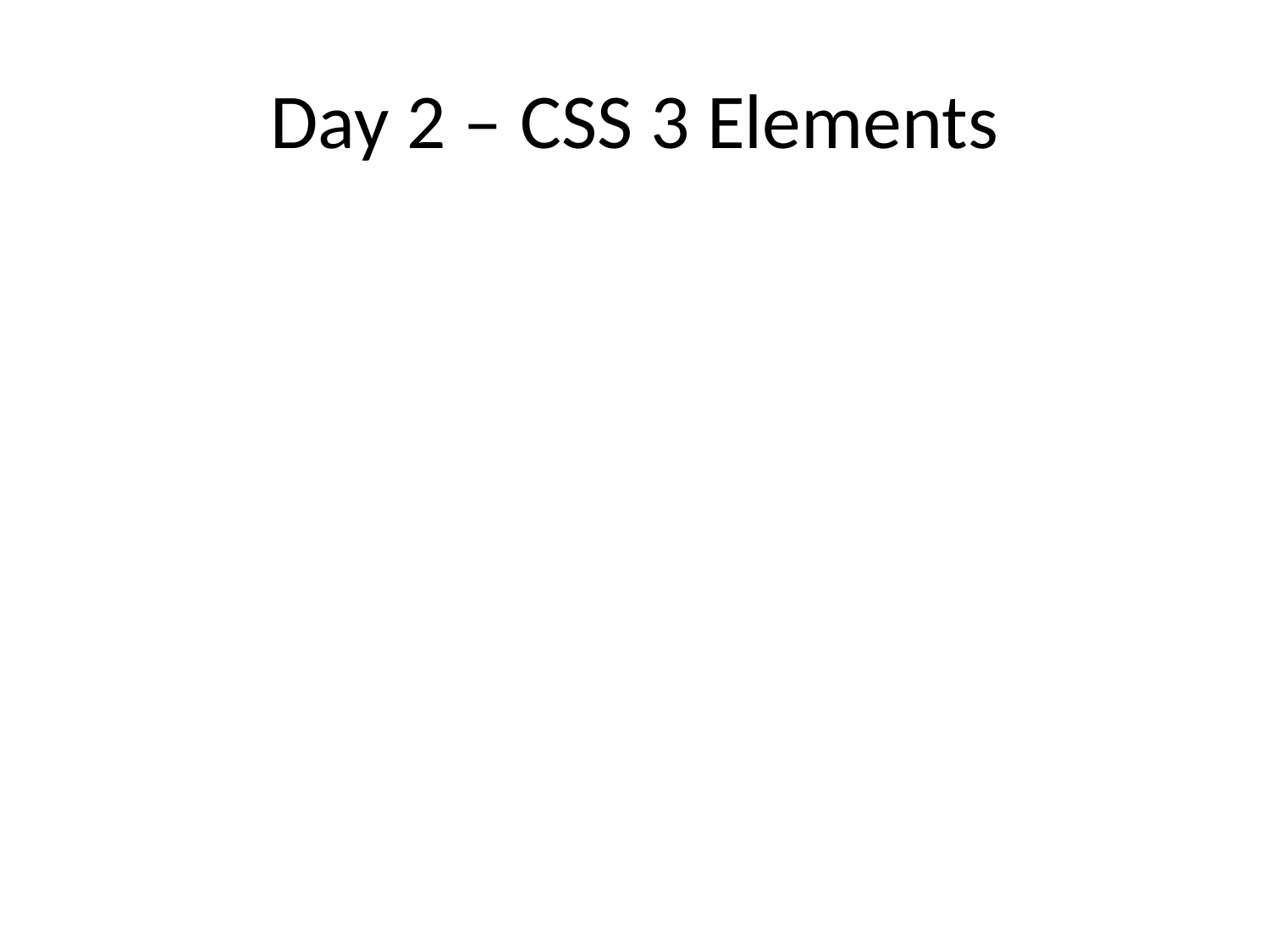

# Day 2 – CSS 3 Elements